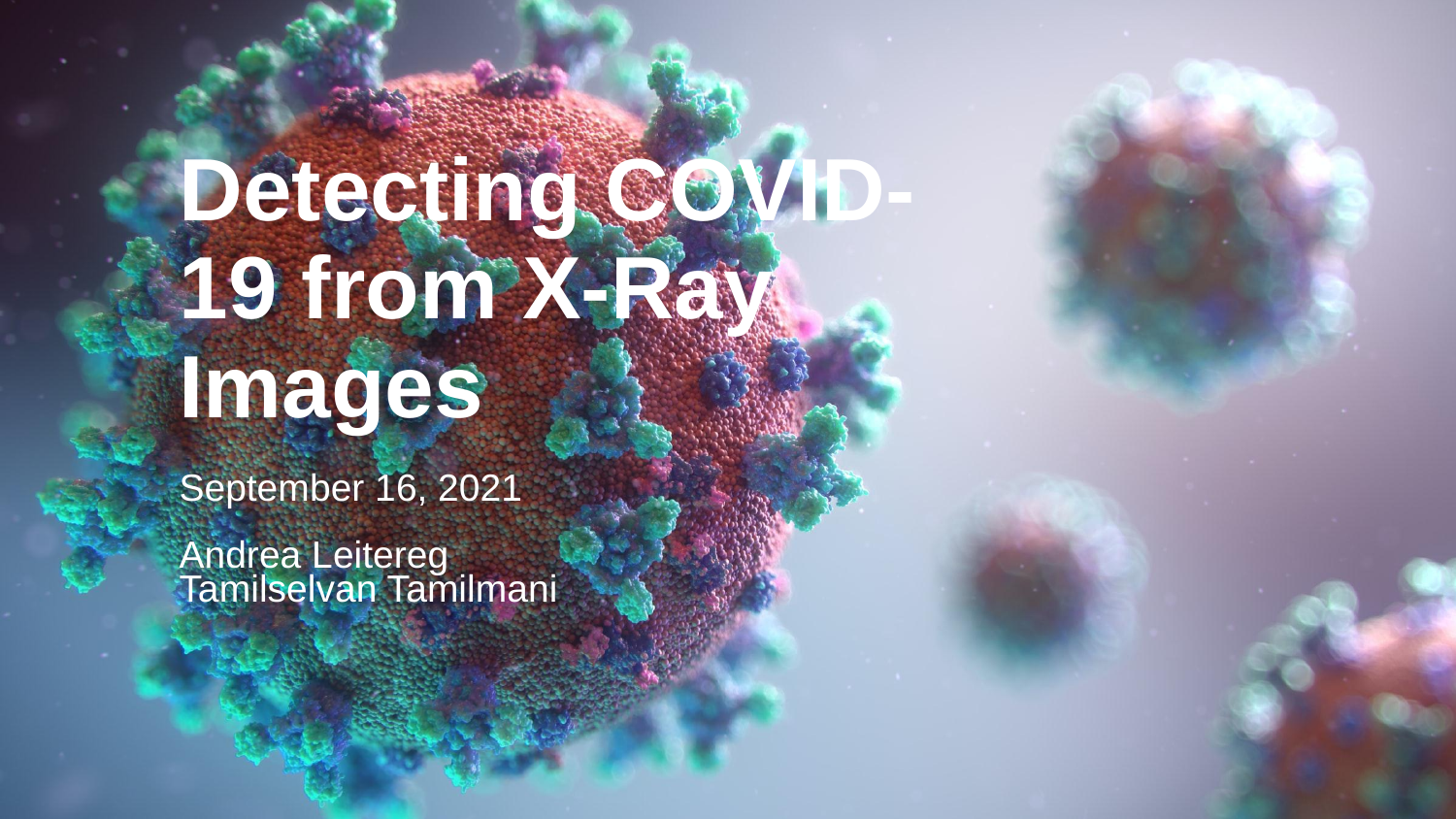

# Detecting COVID-19 from X-Ray Images
September 16, 2021

Andrea Leitereg
Tamilselvan Tamilmani